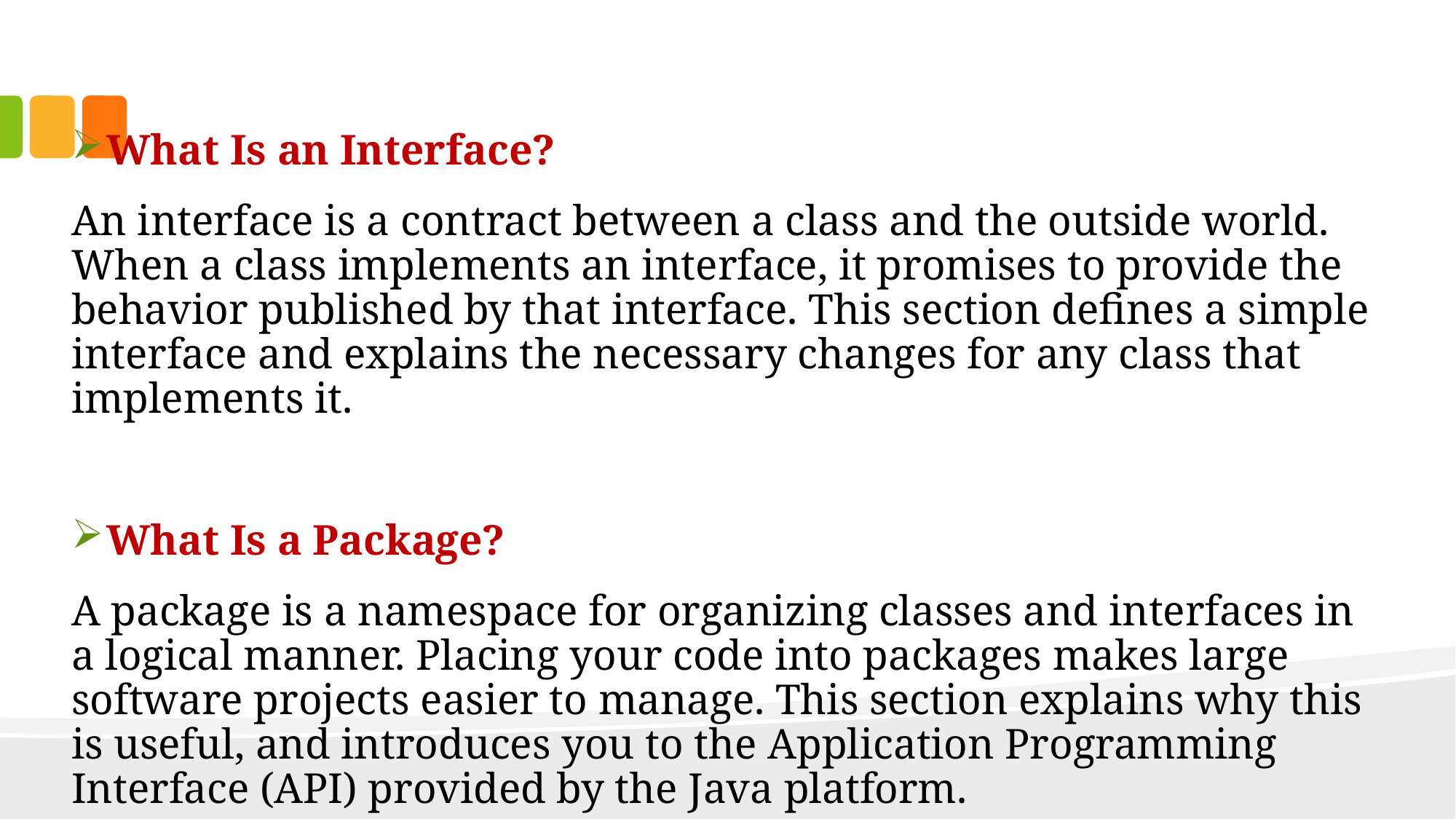

What Is an Interface?
An interface is a contract between a class and the outside world. When a class implements an interface, it promises to provide the behavior published by that interface. This section defines a simple interface and explains the necessary changes for any class that implements it.

What Is a Package?
A package is a namespace for organizing classes and interfaces in a logical manner. Placing your code into packages makes large software projects easier to manage. This section explains why this is useful, and introduces you to the Application Programming Interface (API) provided by the Java platform.